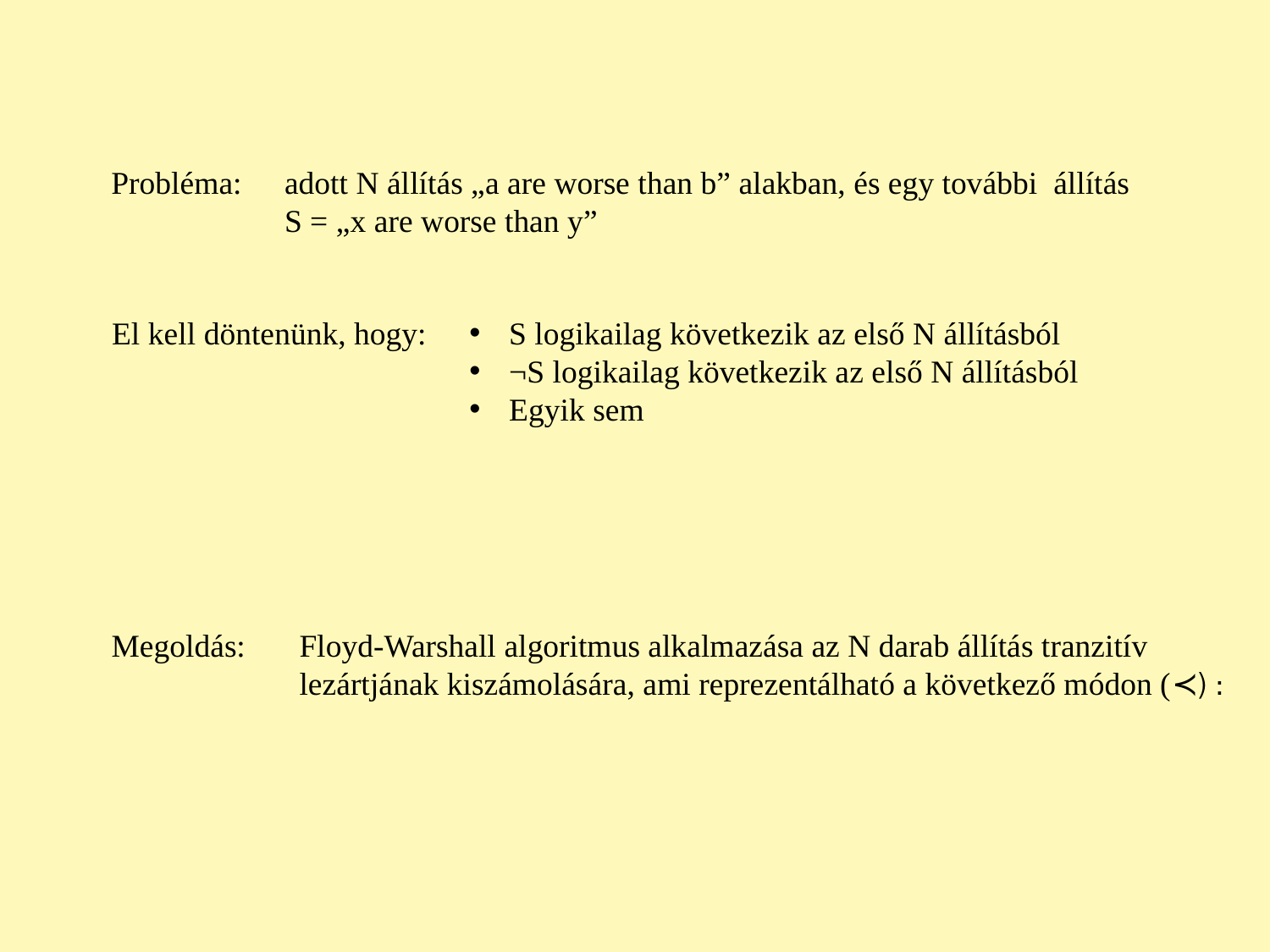

Probléma:
adott N állítás „a are worse than b” alakban, és egy további  állítás
S = „x are worse than y”
El kell döntenünk, hogy:
S logikailag következik az első N állításból
¬S logikailag következik az első N állításból
Egyik sem
Megoldás:
Floyd-Warshall algoritmus alkalmazása az N darab állítás tranzitív
lezártjának kiszámolására, ami reprezentálható a következő módon (≺) :